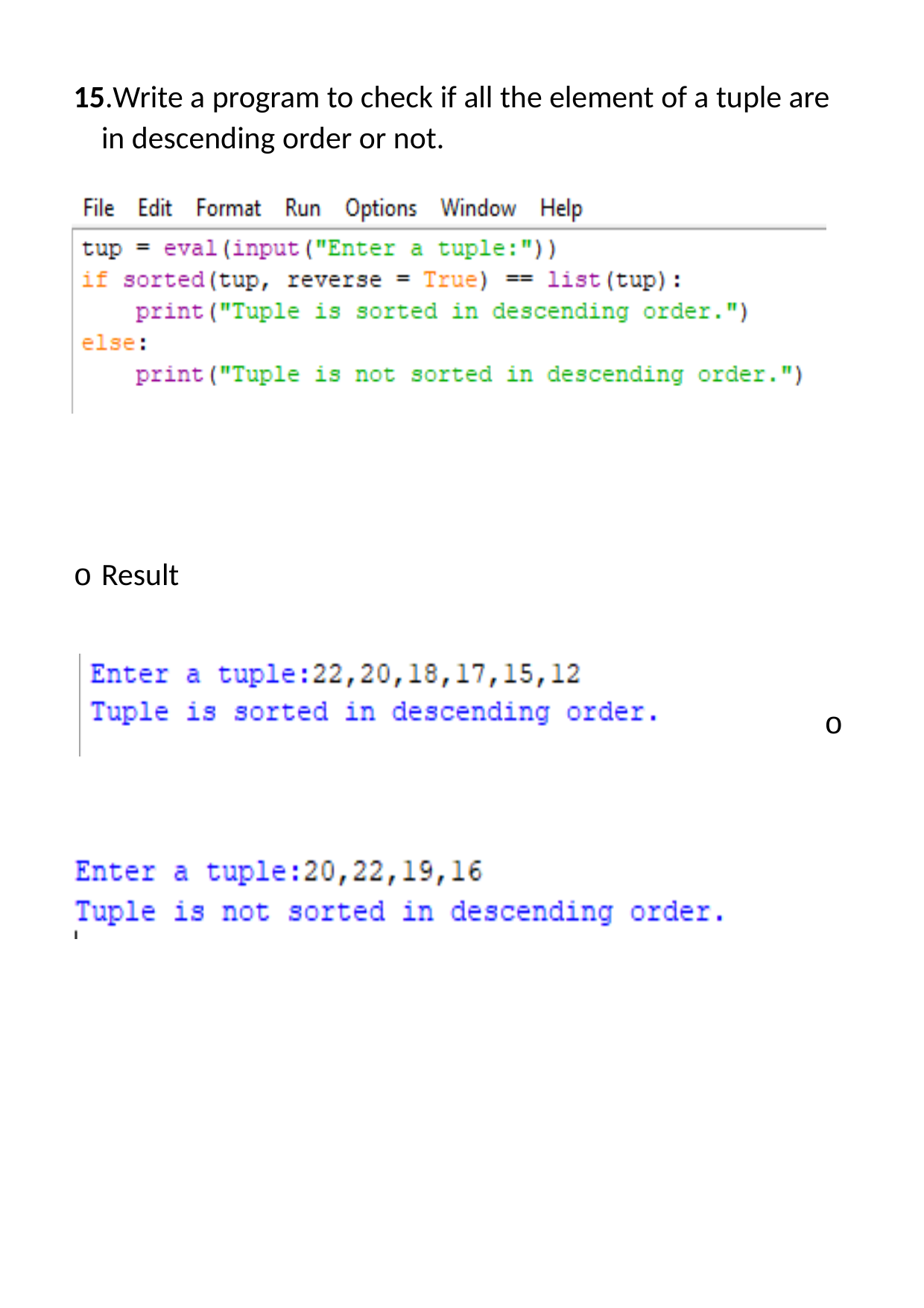

15.Write a program to check if all the element of a tuple are in descending order or not.

o Result

o